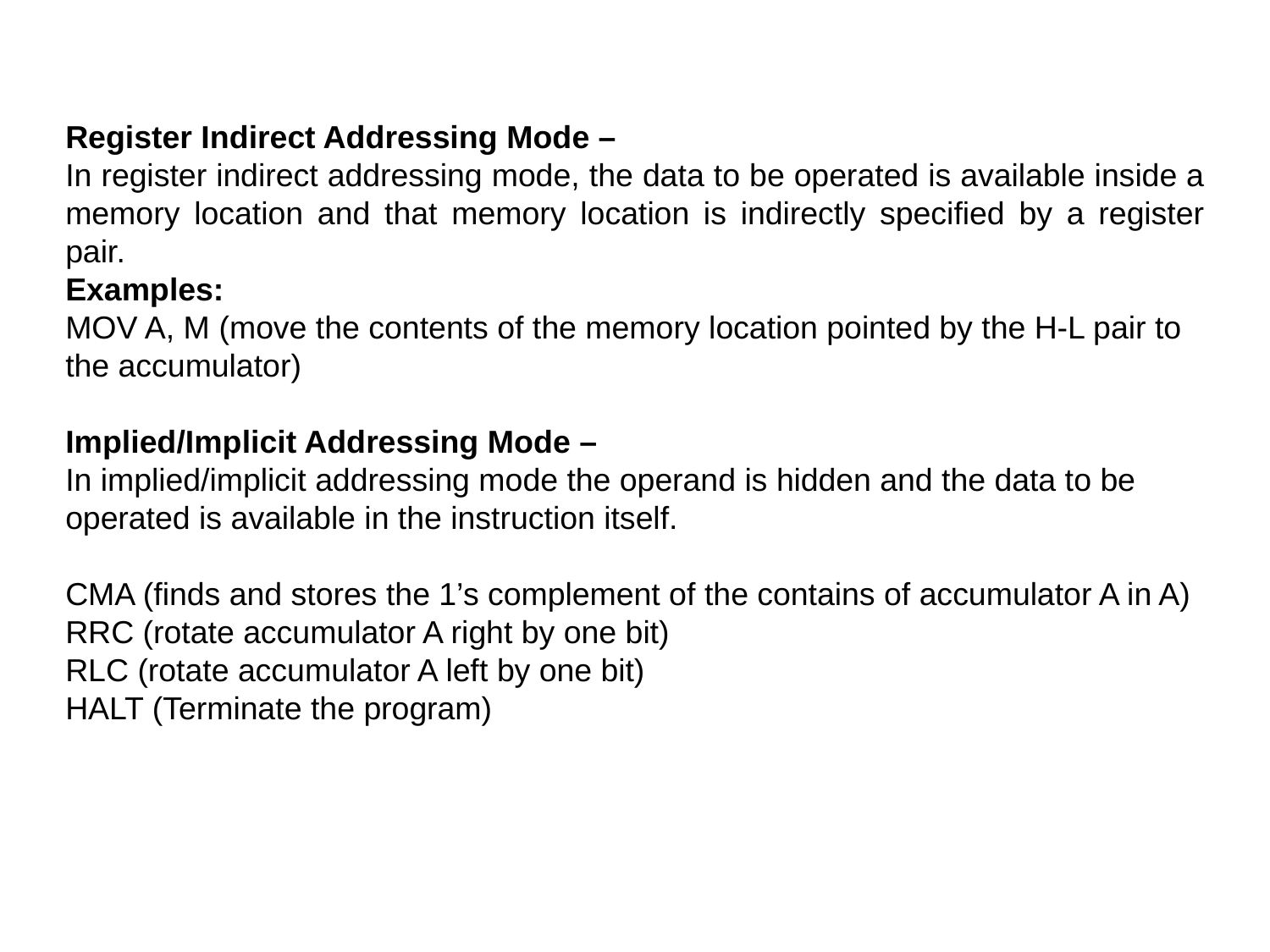

Register Indirect Addressing Mode –
In register indirect addressing mode, the data to be operated is available inside a memory location and that memory location is indirectly specified by a register pair.
Examples: 
MOV A, M (move the contents of the memory location pointed by the H-L pair to the accumulator)
Implied/Implicit Addressing Mode – 
In implied/implicit addressing mode the operand is hidden and the data to be operated is available in the instruction itself.
CMA (finds and stores the 1’s complement of the contains of accumulator A in A)
RRC (rotate accumulator A right by one bit)
RLC (rotate accumulator A left by one bit)
HALT (Terminate the program)